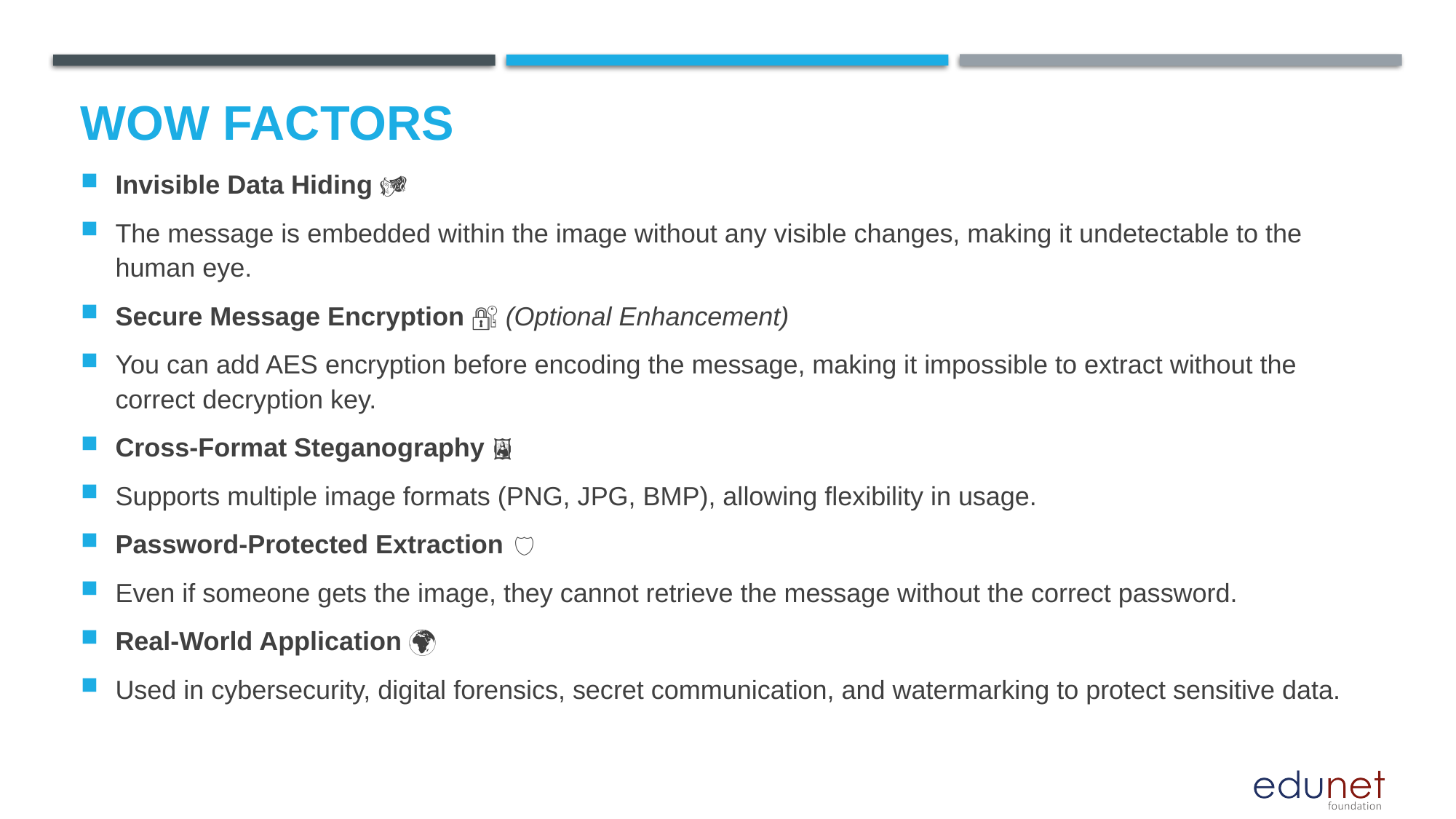

# Wow factors
Invisible Data Hiding 🎭
The message is embedded within the image without any visible changes, making it undetectable to the human eye.
Secure Message Encryption 🔐 (Optional Enhancement)
You can add AES encryption before encoding the message, making it impossible to extract without the correct decryption key.
Cross-Format Steganography 🖼️
Supports multiple image formats (PNG, JPG, BMP), allowing flexibility in usage.
Password-Protected Extraction 🛡️
Even if someone gets the image, they cannot retrieve the message without the correct password.
Real-World Application 🌍
Used in cybersecurity, digital forensics, secret communication, and watermarking to protect sensitive data.